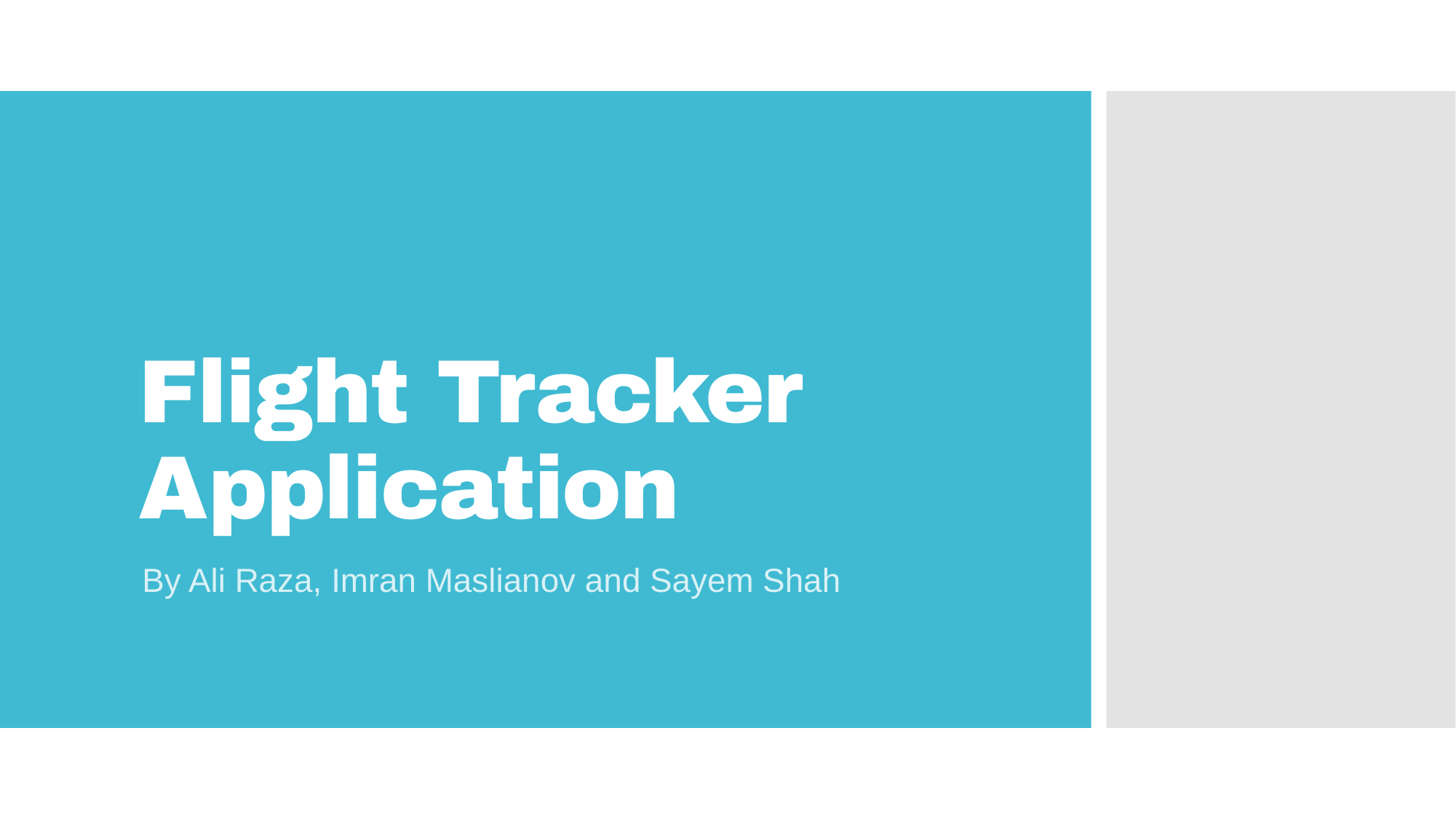

# Flight Tracker Application
By Ali Raza, Imran Maslianov and Sayem Shah